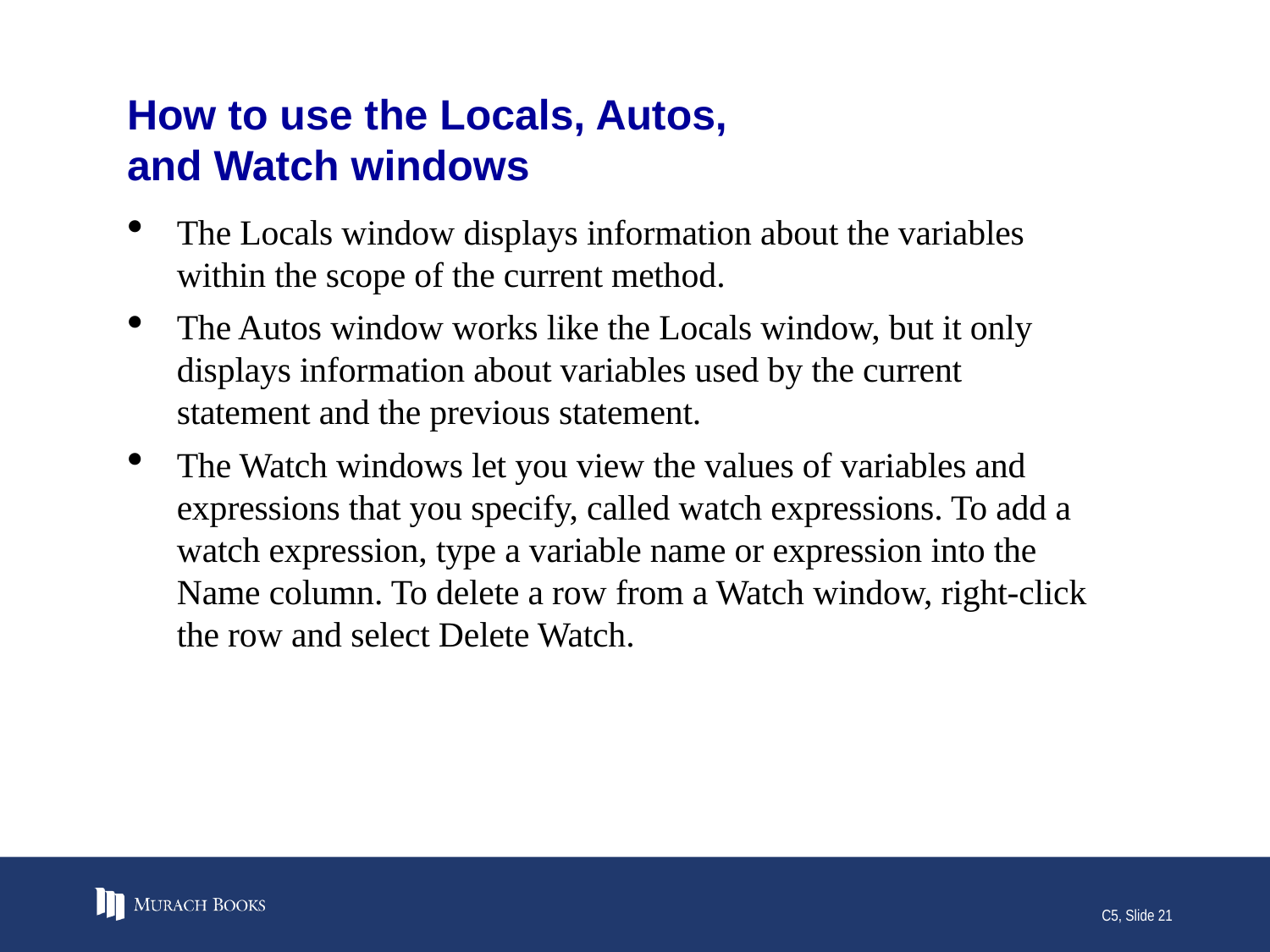

# How to use the Locals, Autos, and Watch windows
The Locals window displays information about the variables within the scope of the current method.
The Autos window works like the Locals window, but it only displays information about variables used by the current statement and the previous statement.
The Watch windows let you view the values of variables and expressions that you specify, called watch expressions. To add a watch expression, type a variable name or expression into the Name column. To delete a row from a Watch window, right-click the row and select Delete Watch.

C5, Slide 21